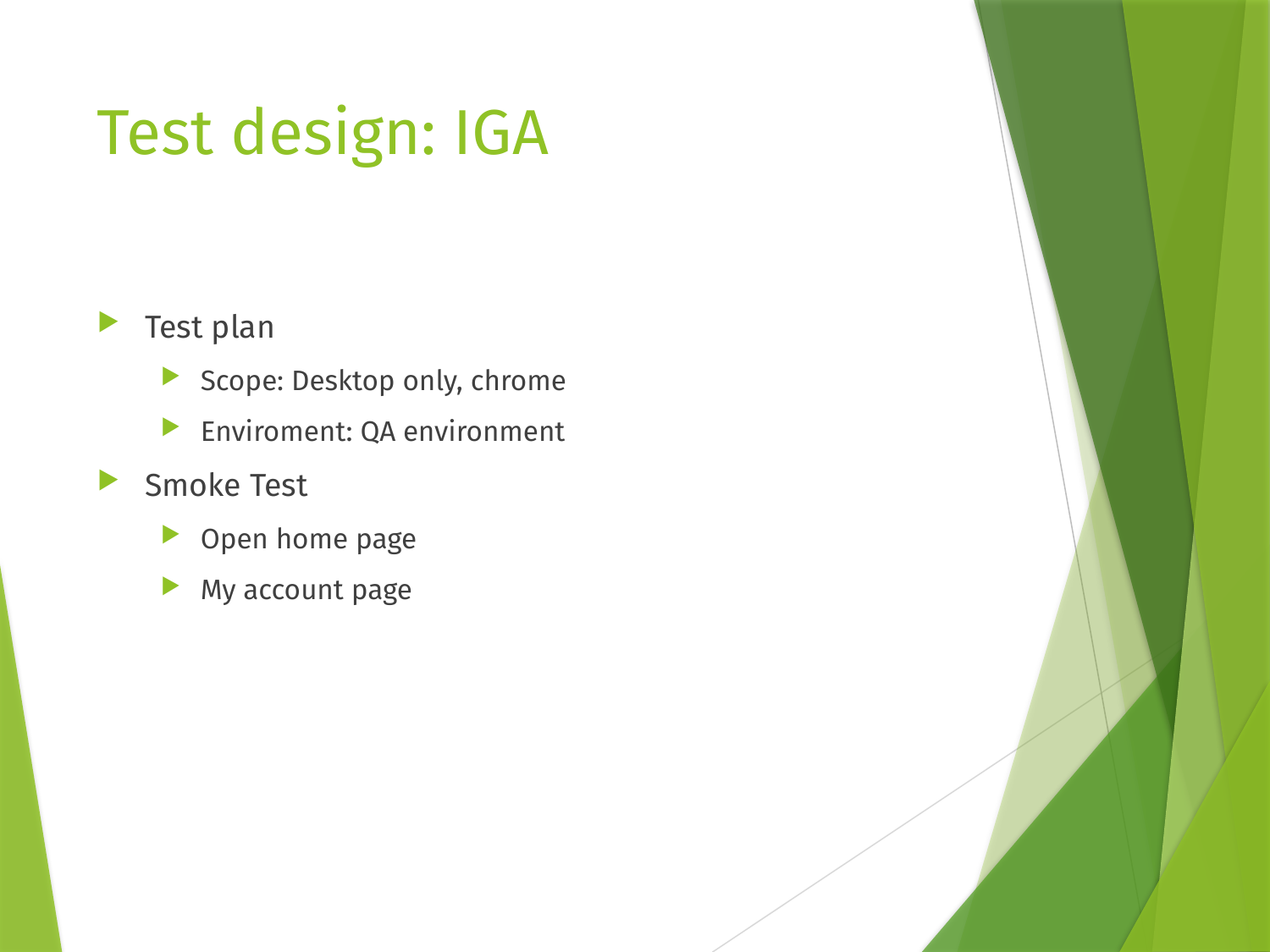

# Test design: IGA
Test plan
Scope: Desktop only, chrome
Enviroment: QA environment
Smoke Test
Open home page
My account page